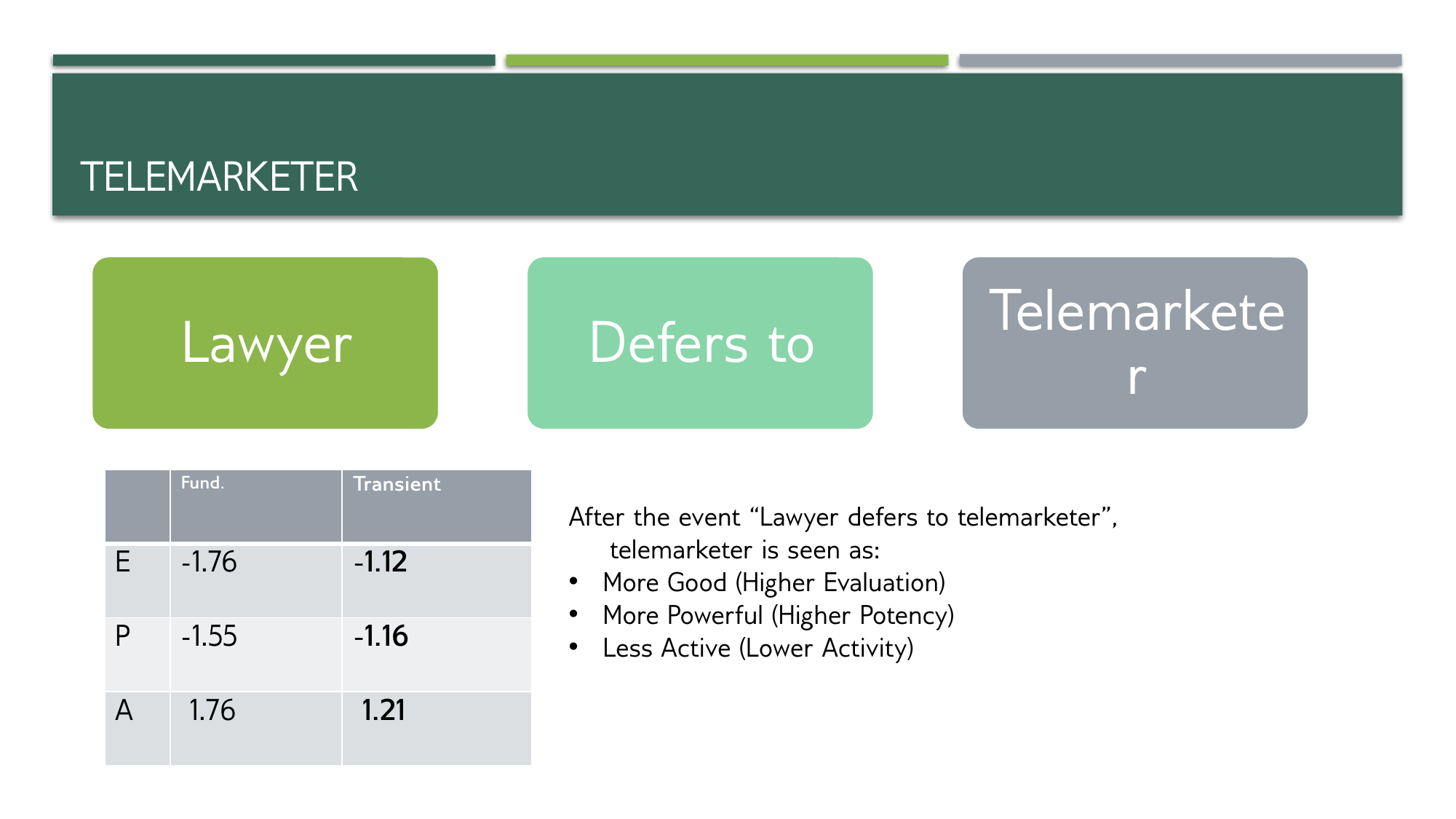

# Telemarketer
Lawyer
Defers to
Telemarketer
|  | Fund. | Transient |
| --- | --- | --- |
| E | -1.76 | -1.12 |
| P | -1.55 | -1.16 |
| A | 1.76 | 1.21 |
After the event “Lawyer defers to telemarketer”,
     telemarketer is seen as:
More Good (Higher Evaluation)
More Powerful (Higher Potency)
Less Active (Lower Activity)